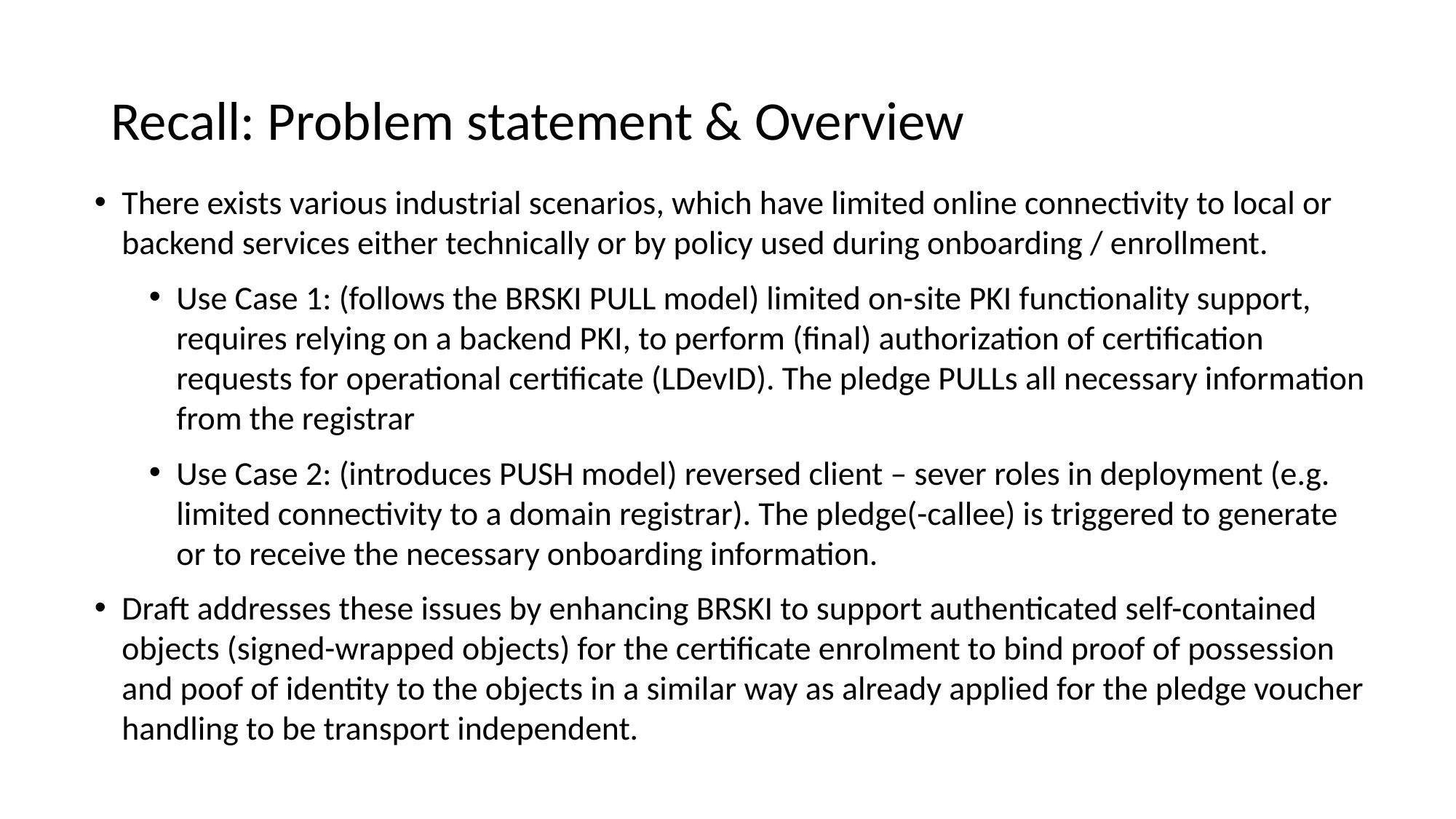

# Recall: Problem statement & Overview
There exists various industrial scenarios, which have limited online connectivity to local or backend services either technically or by policy used during onboarding / enrollment.
Use Case 1: (follows the BRSKI PULL model) limited on-site PKI functionality support, requires relying on a backend PKI, to perform (final) authorization of certification requests for operational certificate (LDevID). The pledge PULLs all necessary information from the registrar
Use Case 2: (introduces PUSH model) reversed client – sever roles in deployment (e.g. limited connectivity to a domain registrar). The pledge(-callee) is triggered to generate or to receive the necessary onboarding information.
Draft addresses these issues by enhancing BRSKI to support authenticated self-contained objects (signed-wrapped objects) for the certificate enrolment to bind proof of possession and poof of identity to the objects in a similar way as already applied for the pledge voucher handling to be transport independent.